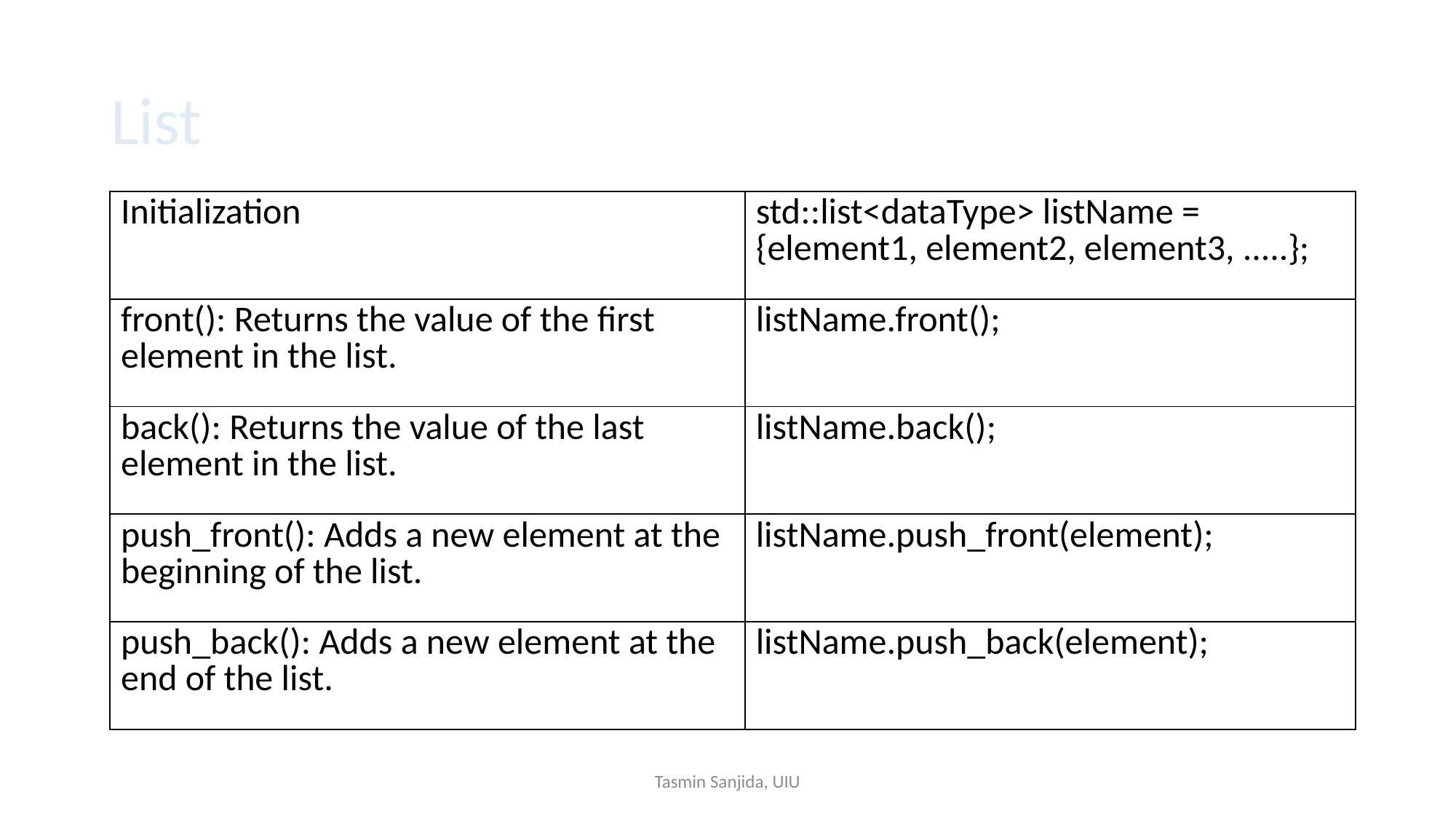

# List
| Initialization | std::list<dataType> listName = {element1, element2, element3, .....}; |
| --- | --- |
| front(): Returns the value of the first element in the list. | listName.front(); |
| back(): Returns the value of the last element in the list. | listName.back(); |
| push\_front(): Adds a new element at the beginning of the list. | listName.push\_front(element); |
| push\_back(): Adds a new element at the end of the list. | listName.push\_back(element); |
Tasmin Sanjida, UIU
16